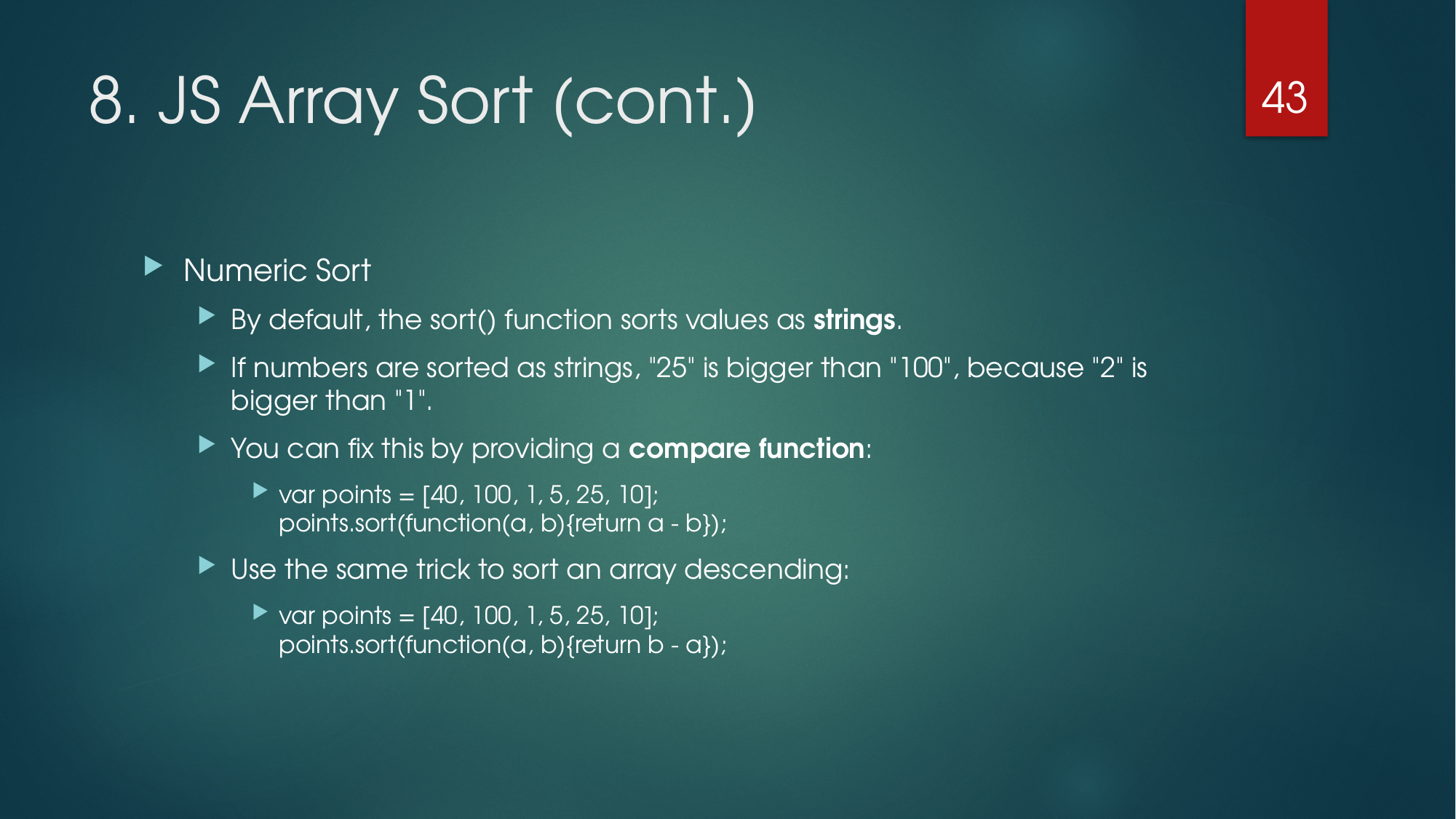

43
# 8. JS Array Sort (cont.)
Numeric Sort
By default, the sort() function sorts values as strings.
If numbers are sorted as strings, "25" is bigger than "100", because "2" is bigger than "1".
You can fix this by providing a compare function:
var points = [40, 100, 1, 5, 25, 10];
points.sort(function(a, b){return a - b});
Use the same trick to sort an array descending:
var points = [40, 100, 1, 5, 25, 10];
points.sort(function(a, b){return b - a});